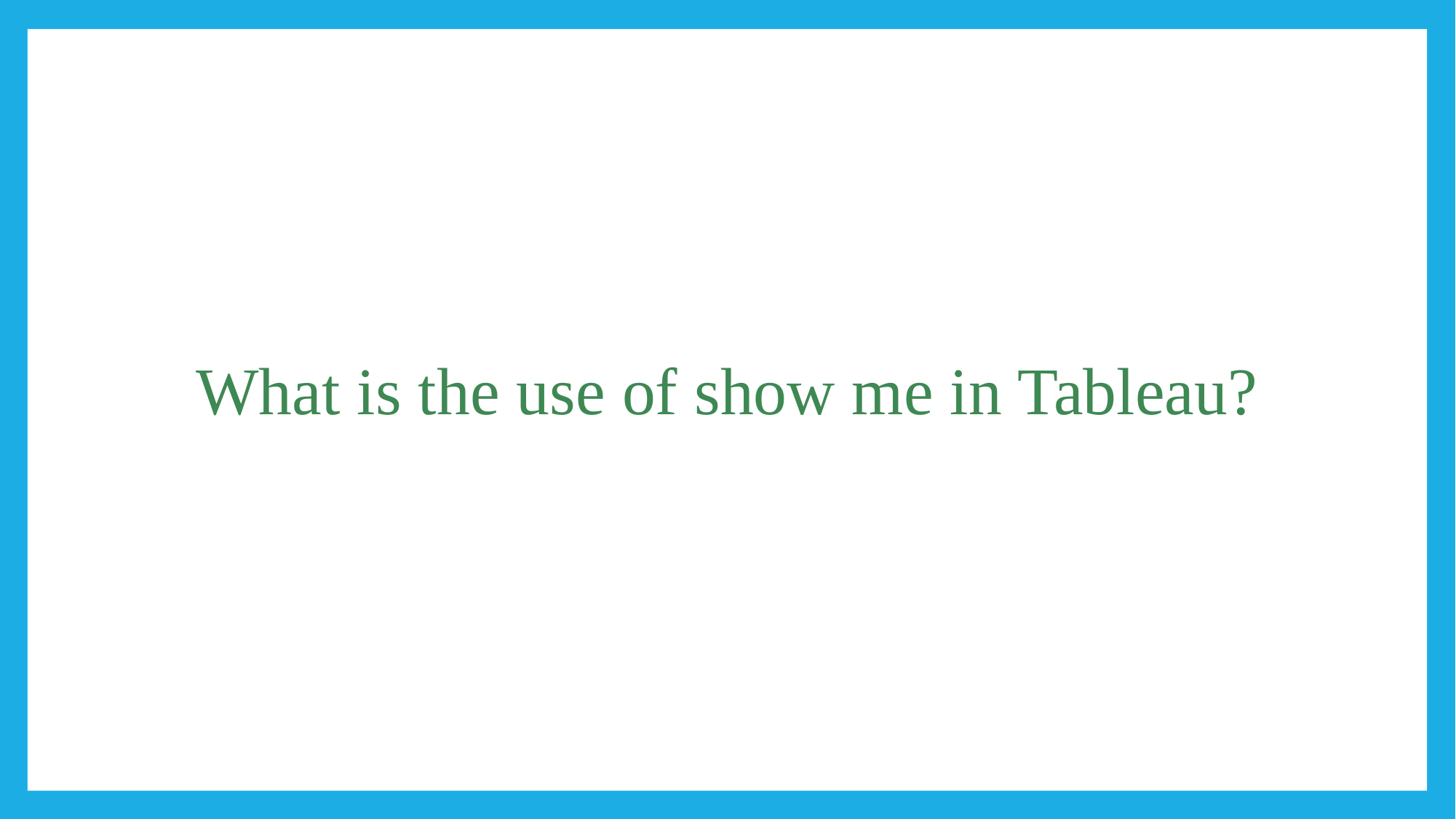

#
What is the use of show me in Tableau?